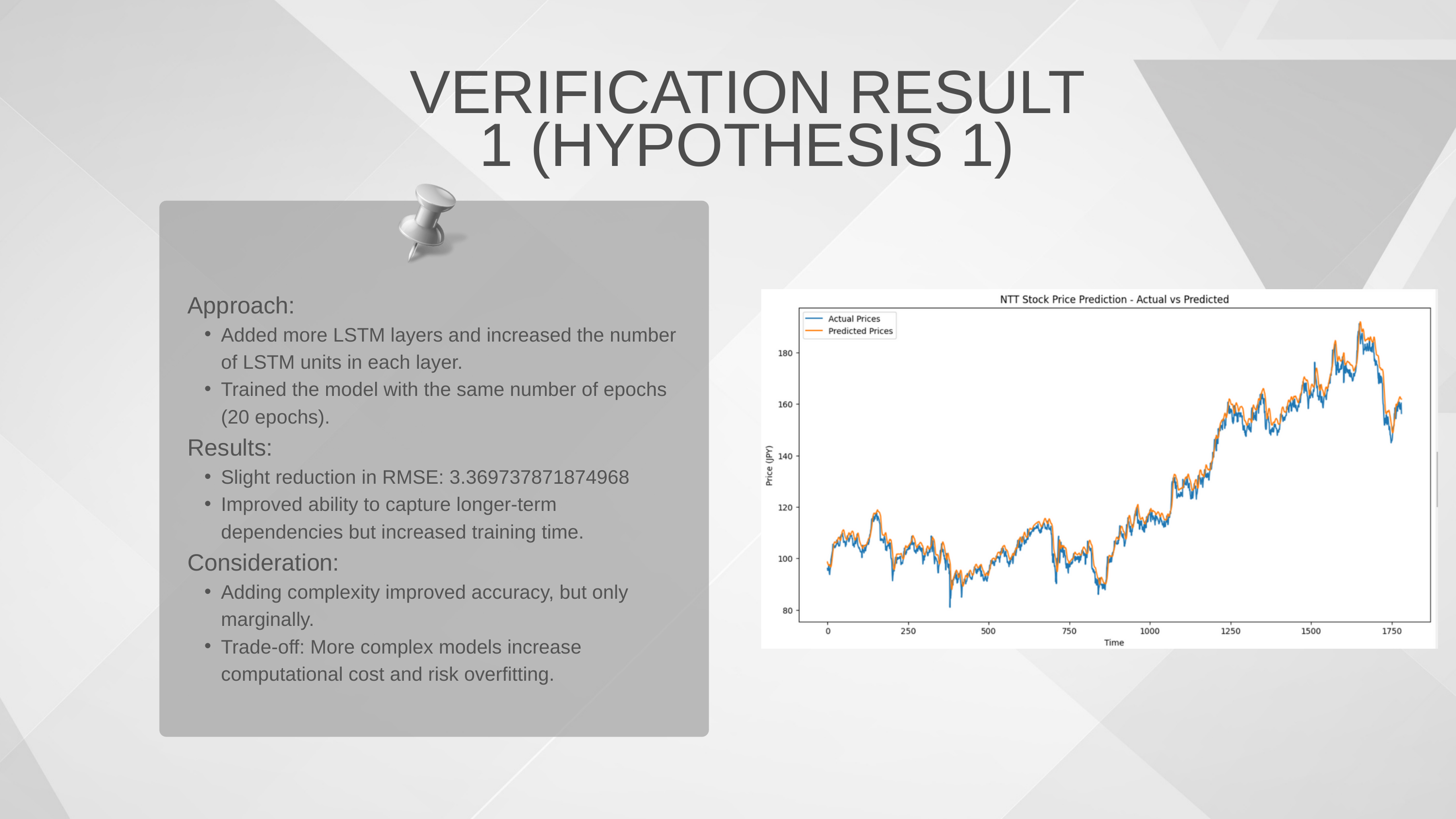

VERIFICATION RESULT 1 (HYPOTHESIS 1)

Approach:
Added more LSTM layers and increased the number of LSTM units in each layer.
Trained the model with the same number of epochs (20 epochs).
Results:
Slight reduction in RMSE: 3.369737871874968
Improved ability to capture longer-term dependencies but increased training time.
Consideration:
Adding complexity improved accuracy, but only marginally.
Trade-off: More complex models increase computational cost and risk overfitting.